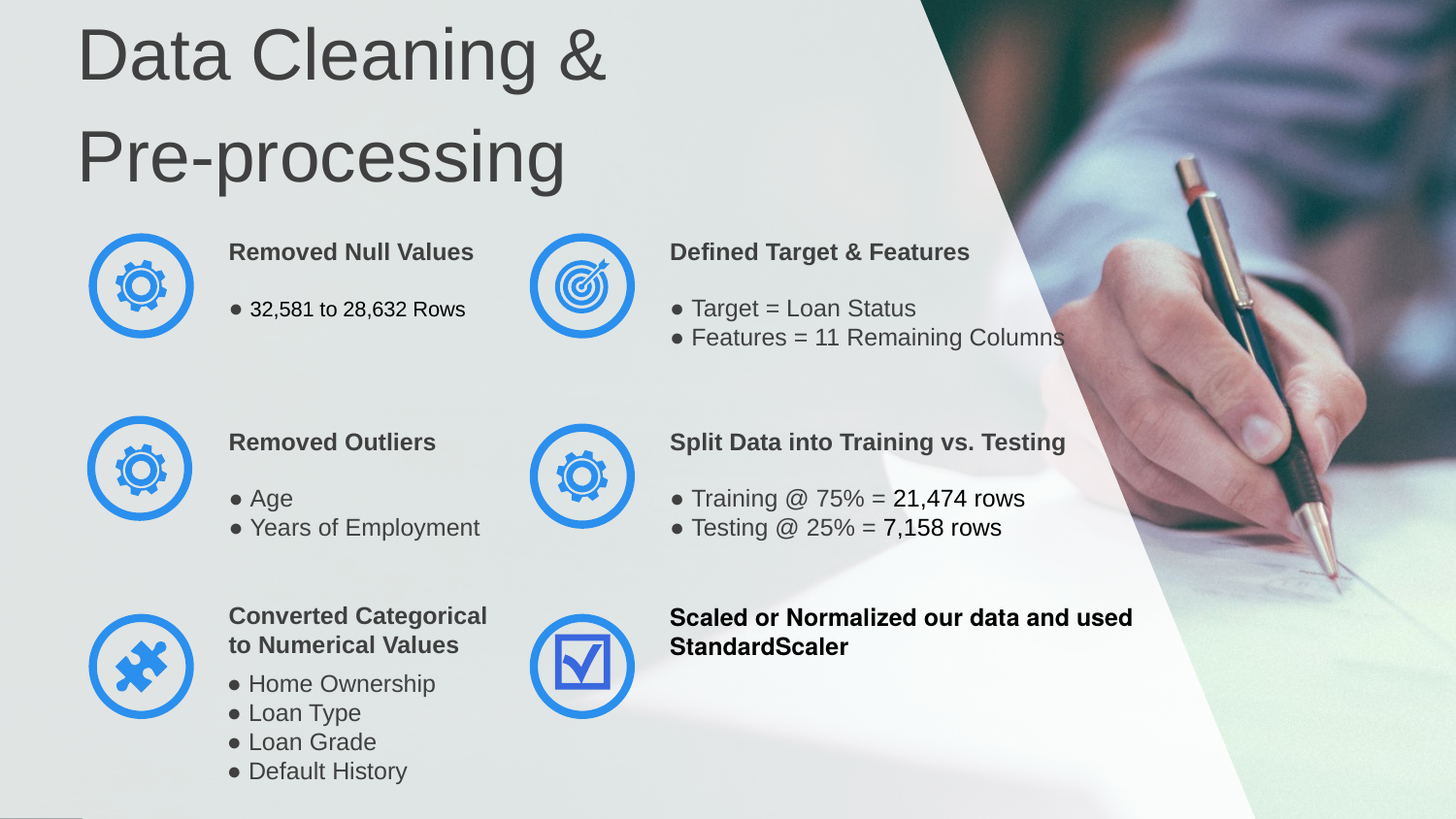

Data Cleaning &
Pre-processing
Defined Target & Features
● Target = Loan Status
● Features = 11 Remaining Columns
Removed Null Values
● 32,581 to 28,632 Rows

Split Data into Training vs. Testing
● Training @ 75% = 21,474 rows
● Testing @ 25% = 7,158 rows
Removed Outliers
● Age
● Years of Employment

Converted Categorical to Numerical Values
● Home Ownership
● Loan Type
● Loan Grade
● Default History
Scaled or Normalized our data and used StandardScaler